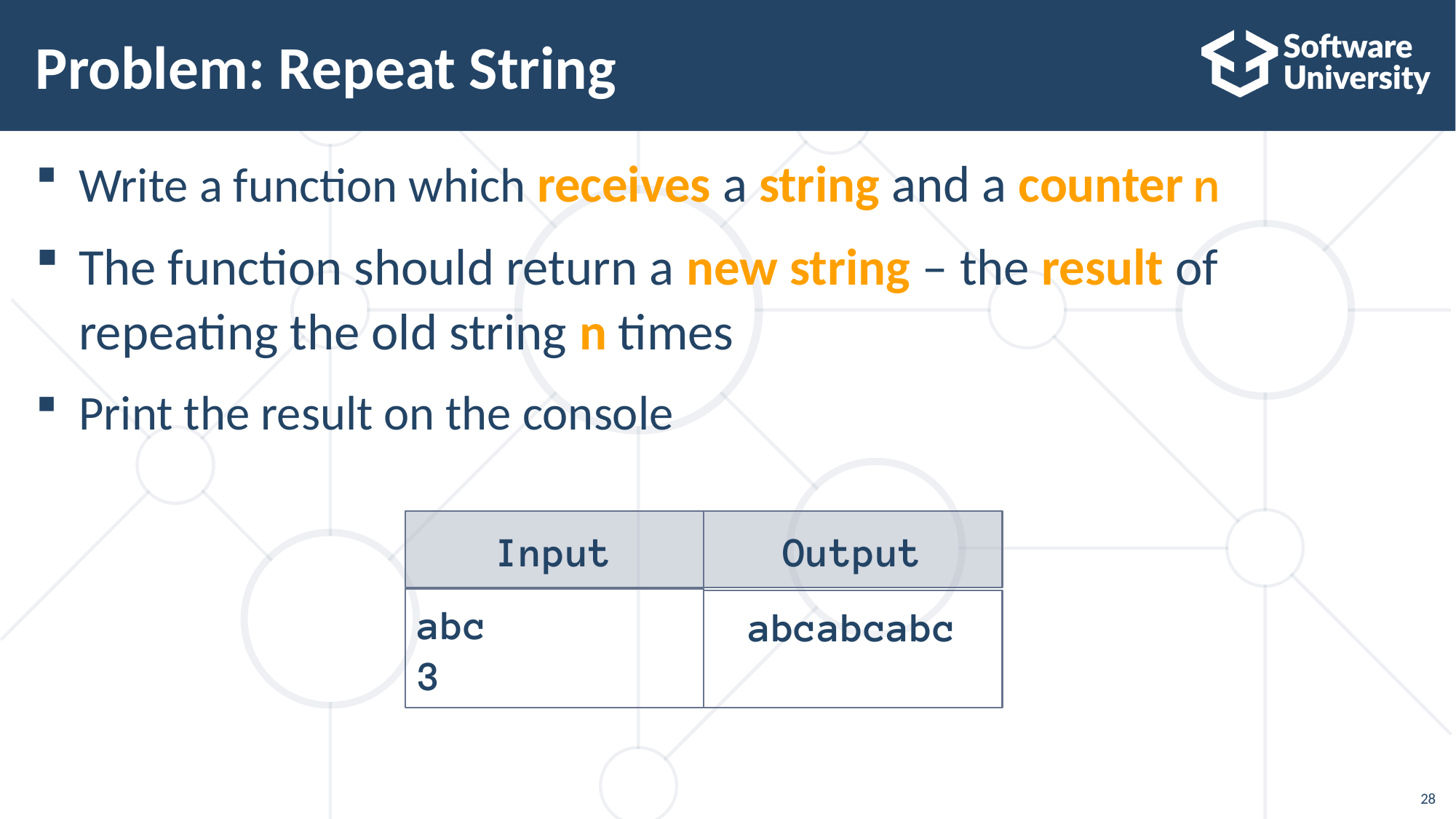

# Problem: Repeat String
Write a function which receives a string and a counter n
The function should return a new string – the result of repeating the old string n times
Print the result on the console
Input
abc
3
Output
abcabcabc

28